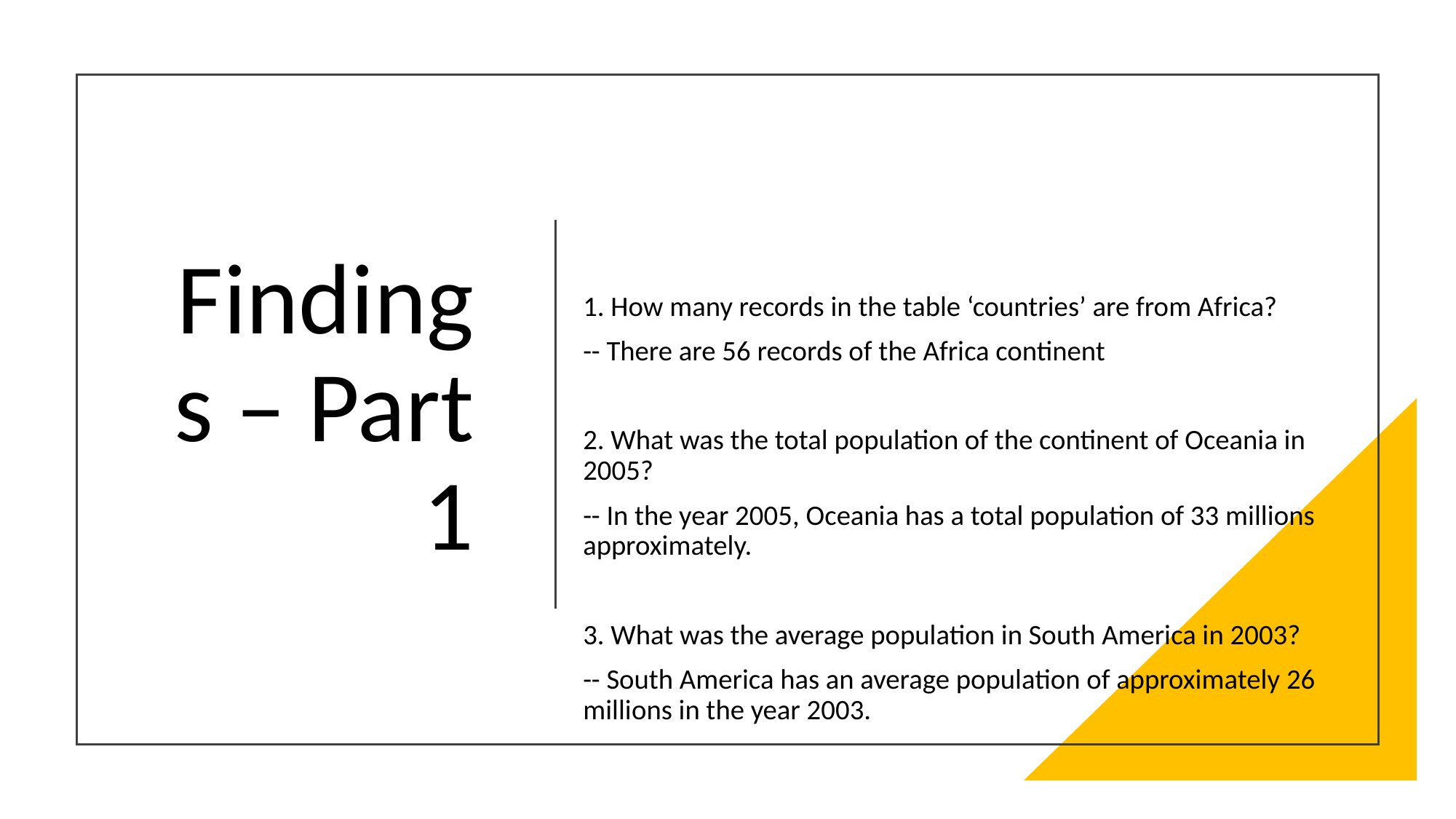

# Findings – Part 1
1. How many records in the table ‘countries’ are from Africa?
-- There are 56 records of the Africa continent

2. What was the total population of the continent of Oceania in 2005?
-- In the year 2005, Oceania has a total population of 33 millions approximately.

3. What was the average population in South America in 2003?
-- South America has an average population of approximately 26 millions in the year 2003.